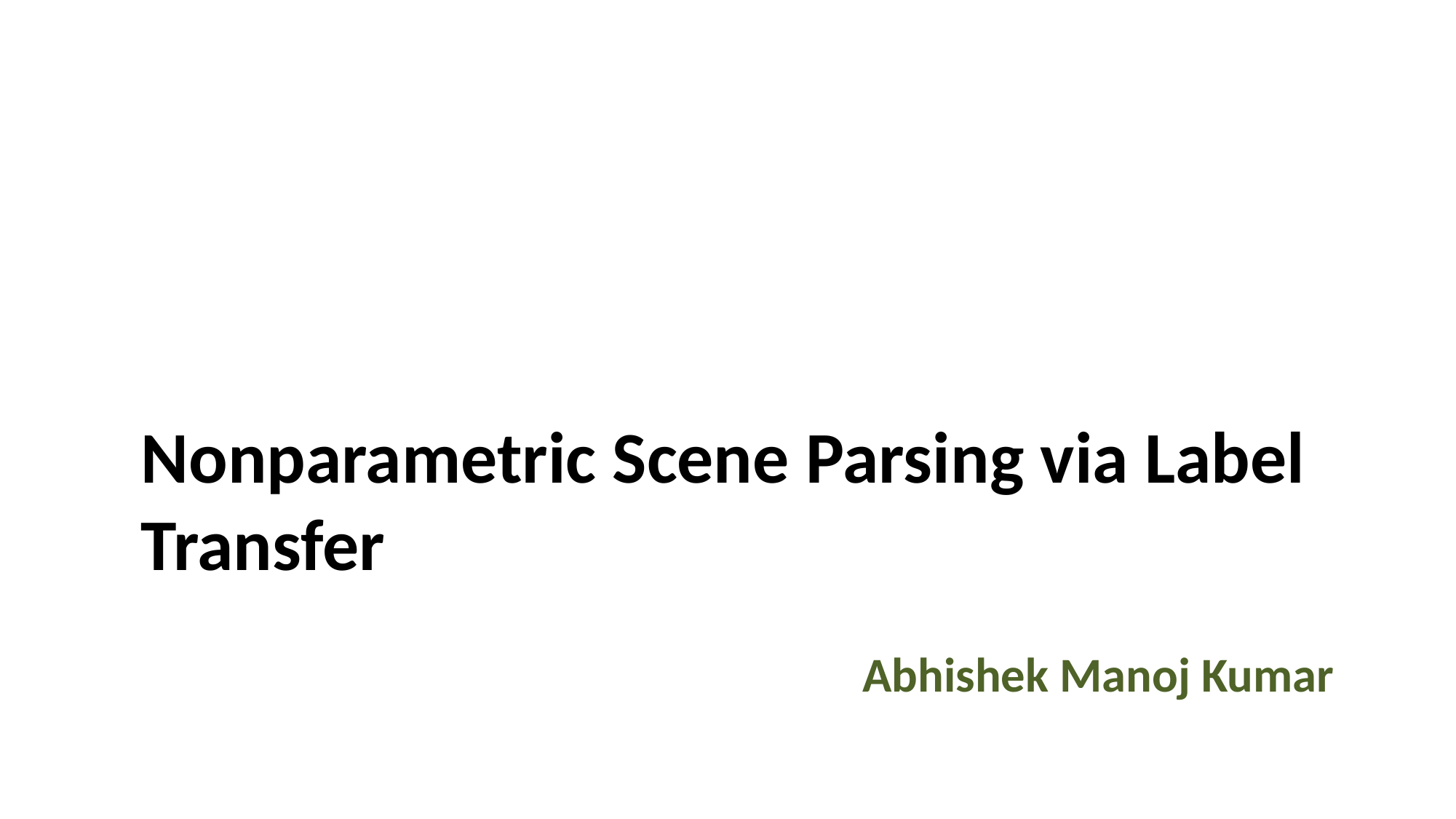

# Nonparametric Scene Parsing via Label Transfer
                                                     Abhishek Manoj Kumar